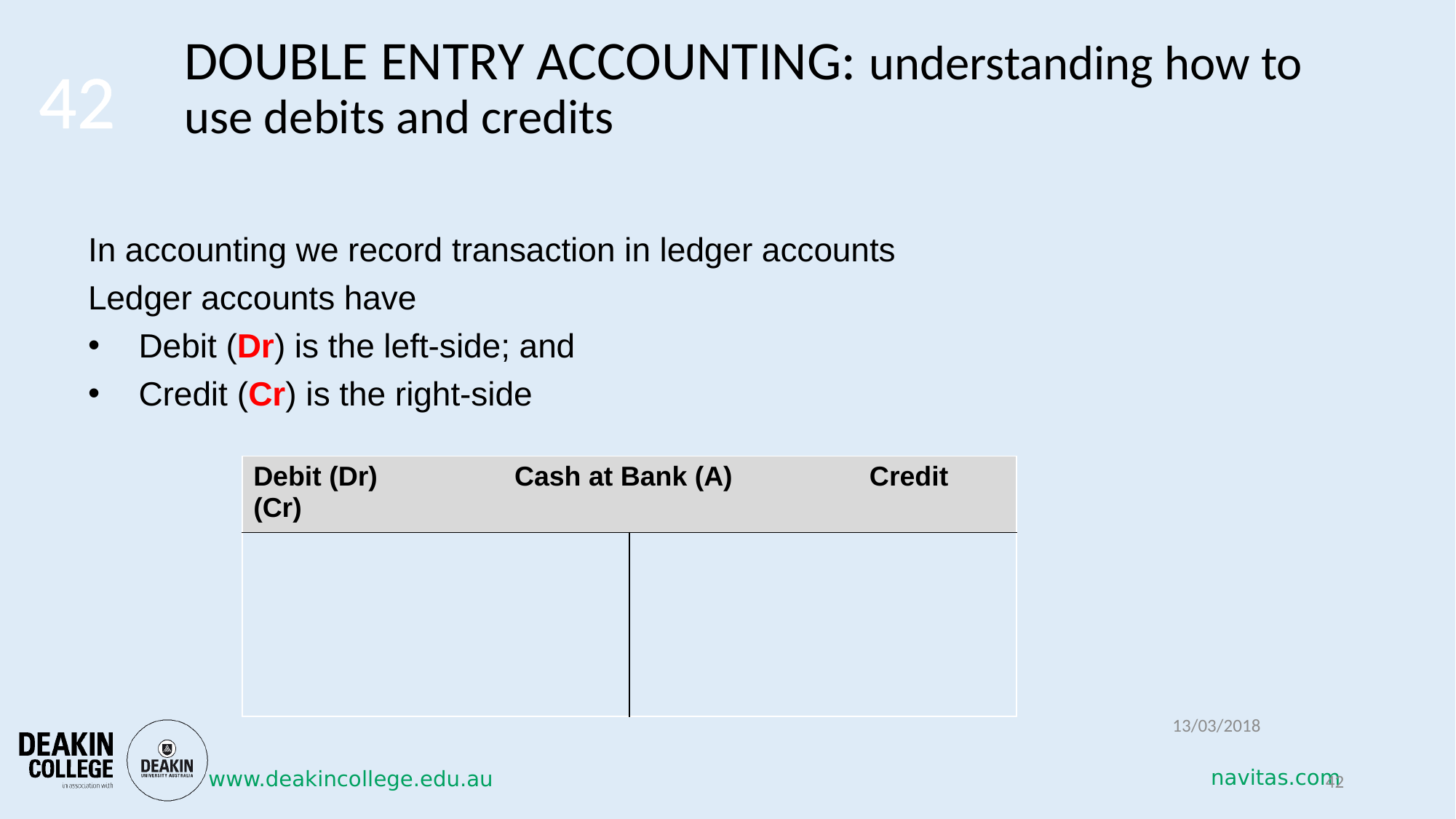

# DOUBLE ENTRY ACCOUNTING: understanding how to use debits and credits
42
In accounting we record transaction in ledger accounts
Ledger accounts have
Debit (Dr) is the left-side; and
Credit (Cr) is the right-side
| Debit (Dr) Cash at Bank (A) Credit (Cr) |  |
| --- | --- |
|  |  |
13/03/2018
42